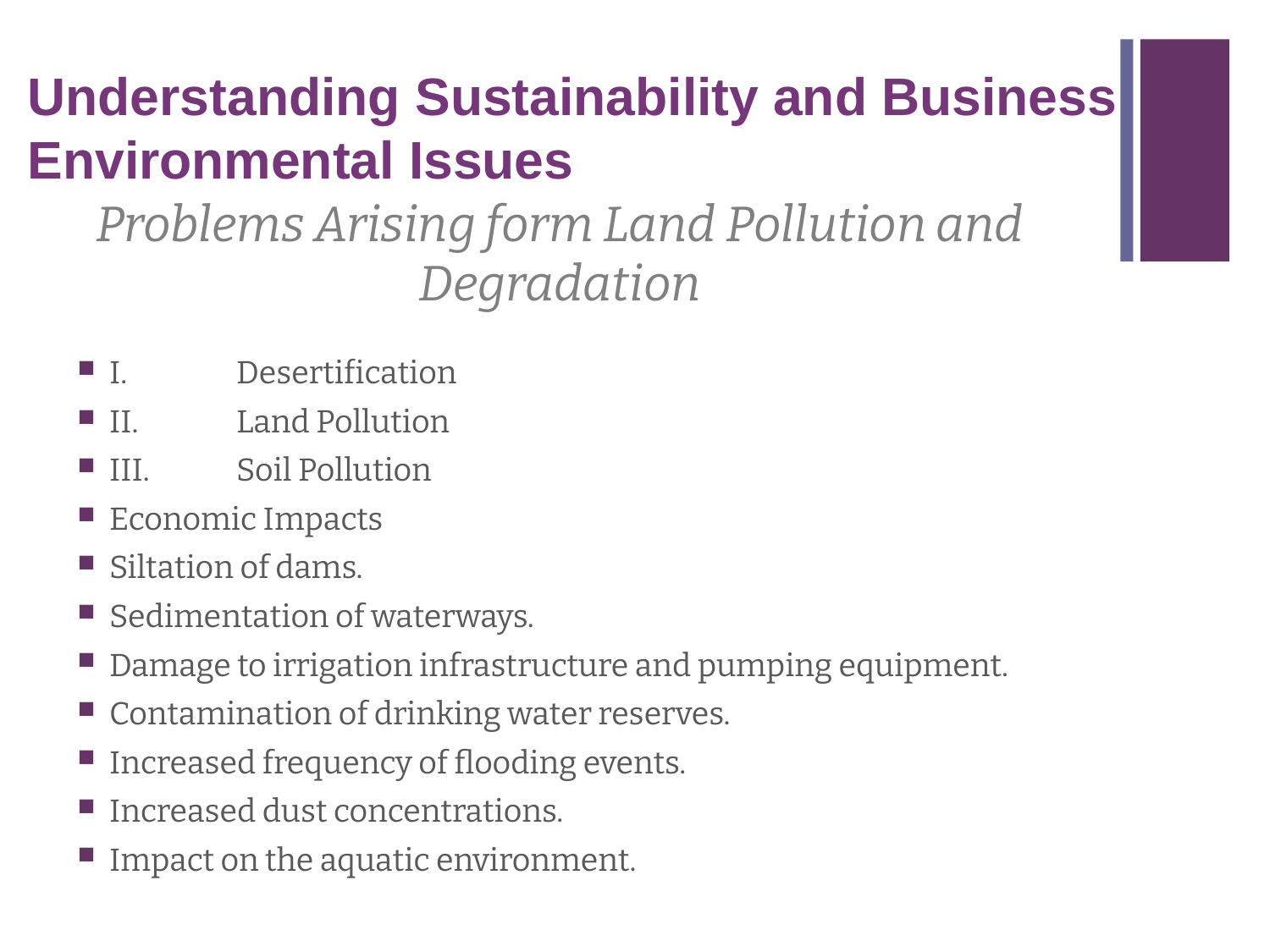

Understanding Sustainability and Business  Environmental Issues
Problems Arising form Land Pollution and Degradation

I.	Desertification
II.	Land Pollution
III.	Soil Pollution
Economic Impacts
Siltation of dams.
Sedimentation of waterways.
Damage to irrigation infrastructure and pumping equipment.
Contamination of drinking water reserves.
Increased frequency of flooding events.
Increased dust concentrations.
Impact on the aquatic environment.